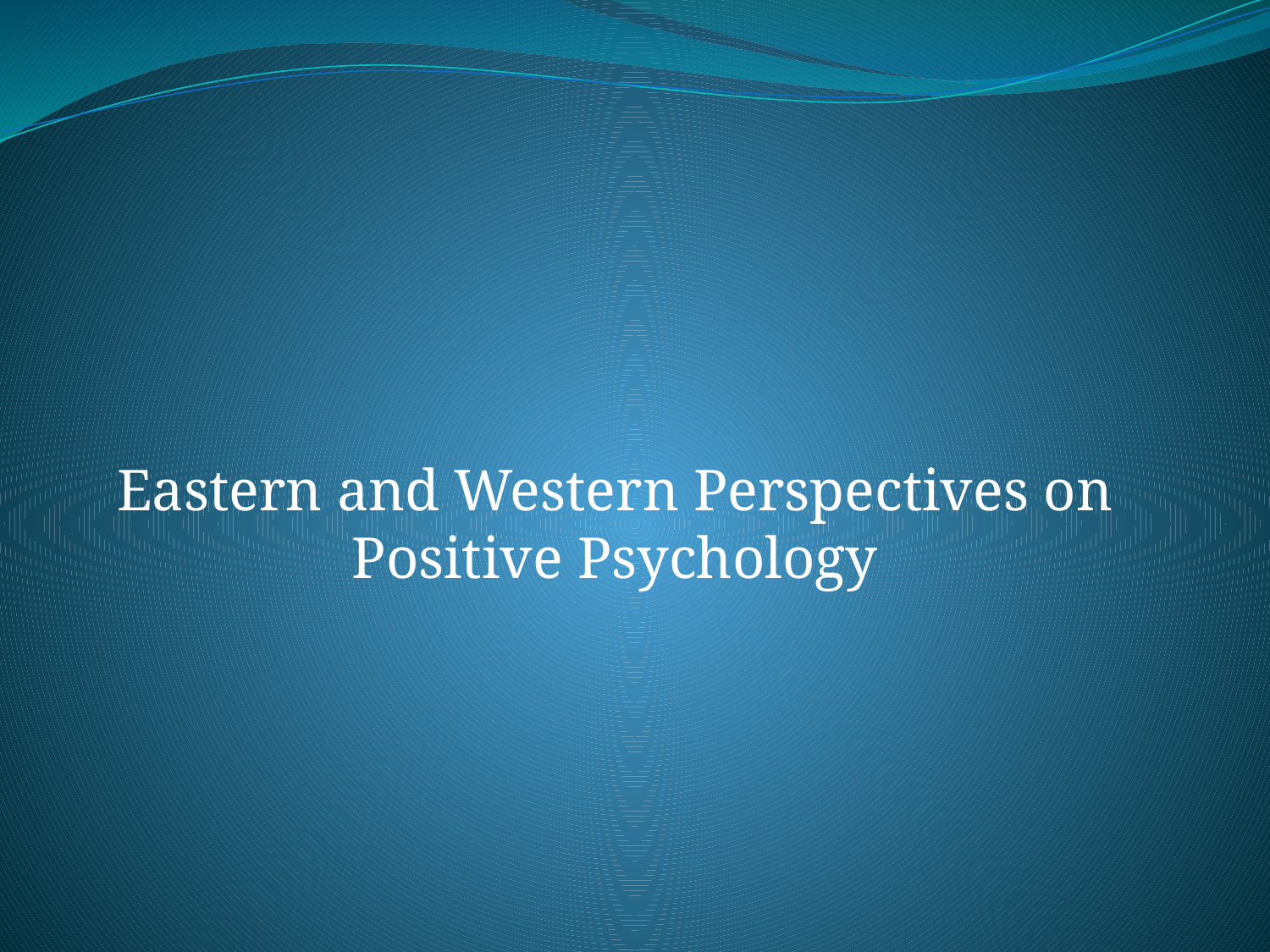

Eastern and Western Perspectives on Positive Psychology